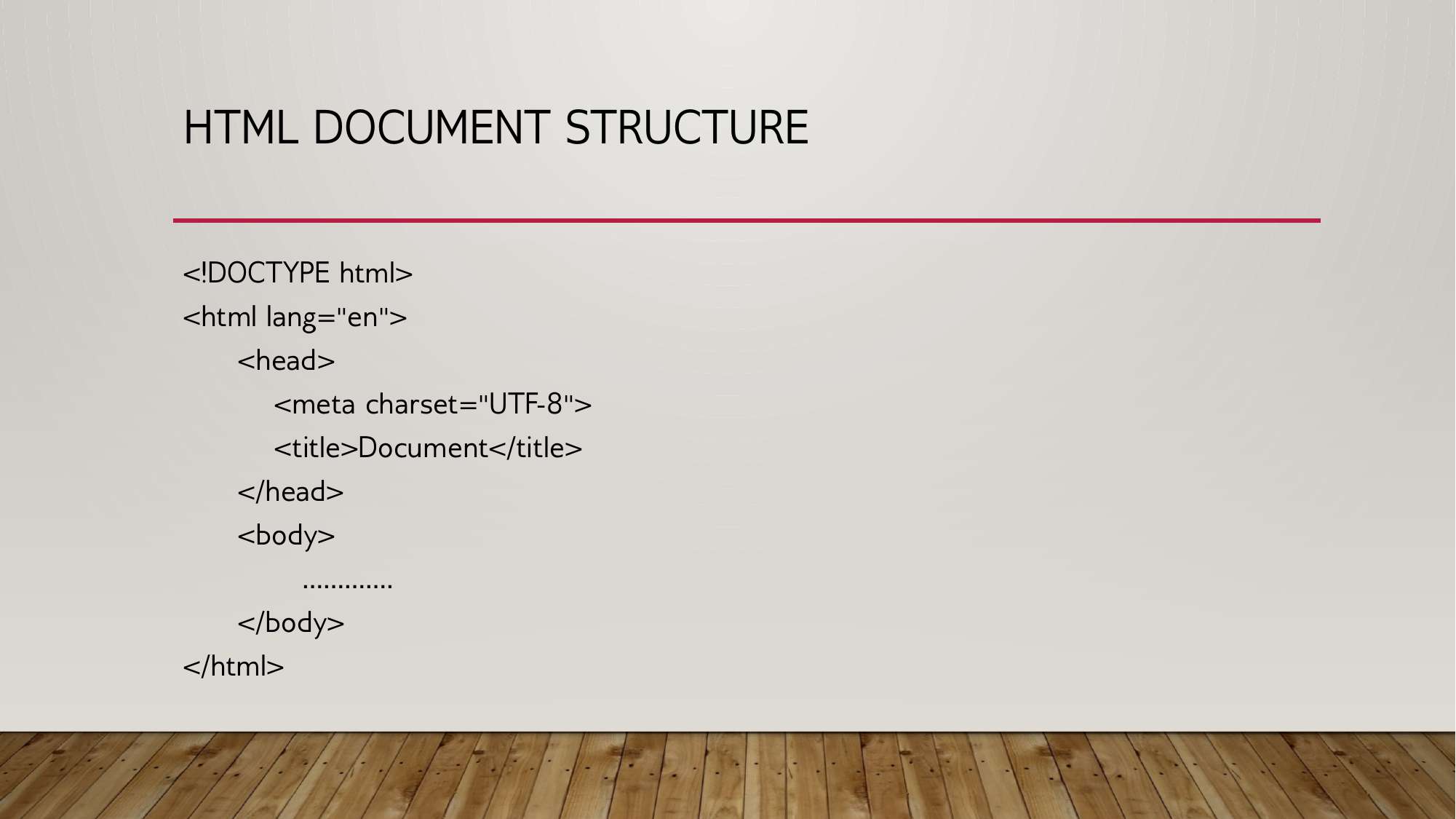

# HTML document structure
<!DOCTYPE html>
<html lang="en">
<head>
    <meta charset="UTF-8">
    <title>Document</title>
</head>
<body>
       ………….
</body>
</html>